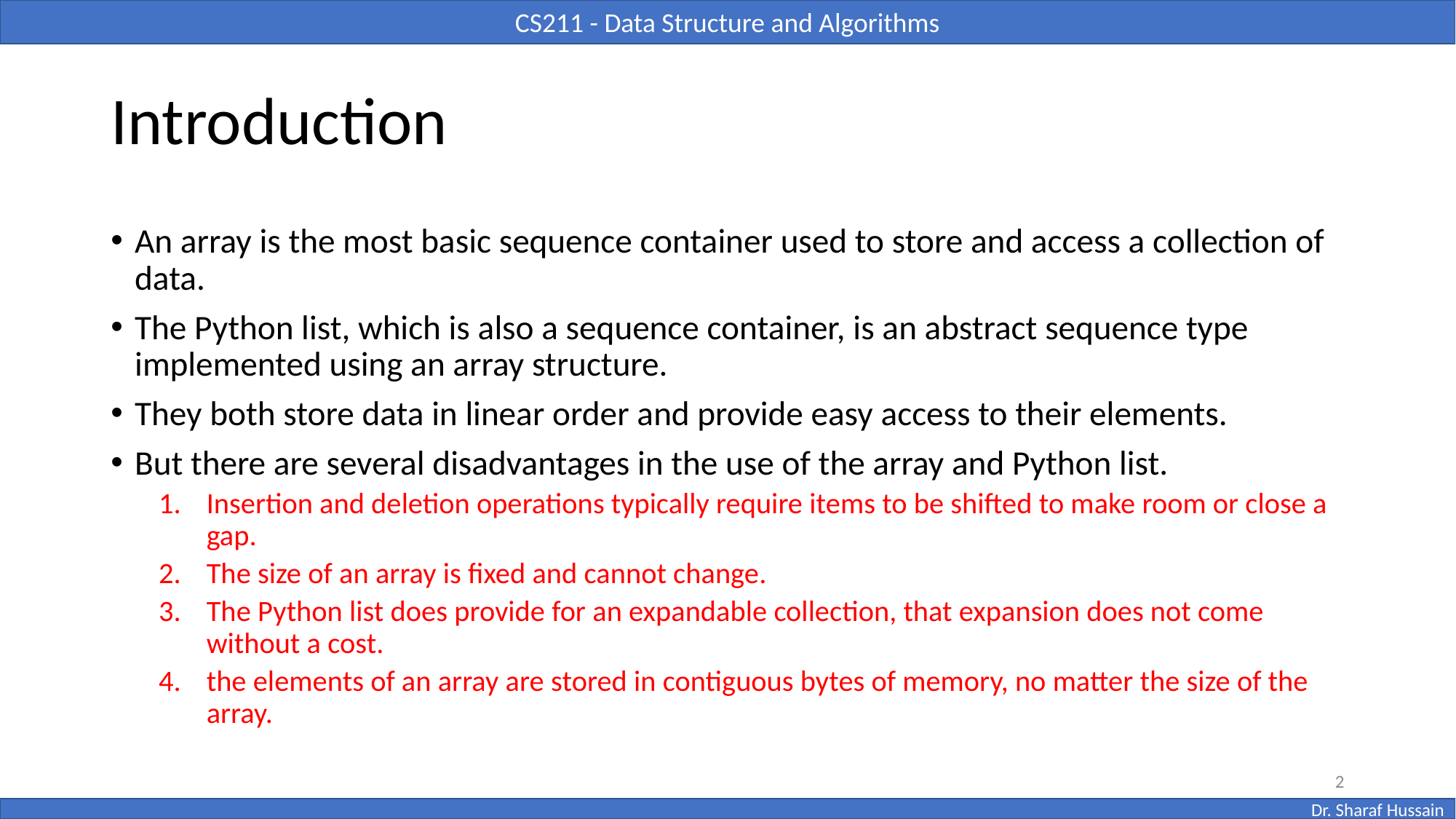

# Introduction
An array is the most basic sequence container used to store and access a collection of data.
The Python list, which is also a sequence container, is an abstract sequence type implemented using an array structure.
They both store data in linear order and provide easy access to their elements.
But there are several disadvantages in the use of the array and Python list.
Insertion and deletion operations typically require items to be shifted to make room or close a gap.
The size of an array is fixed and cannot change.
The Python list does provide for an expandable collection, that expansion does not come without a cost.
the elements of an array are stored in contiguous bytes of memory, no matter the size of the array.
2